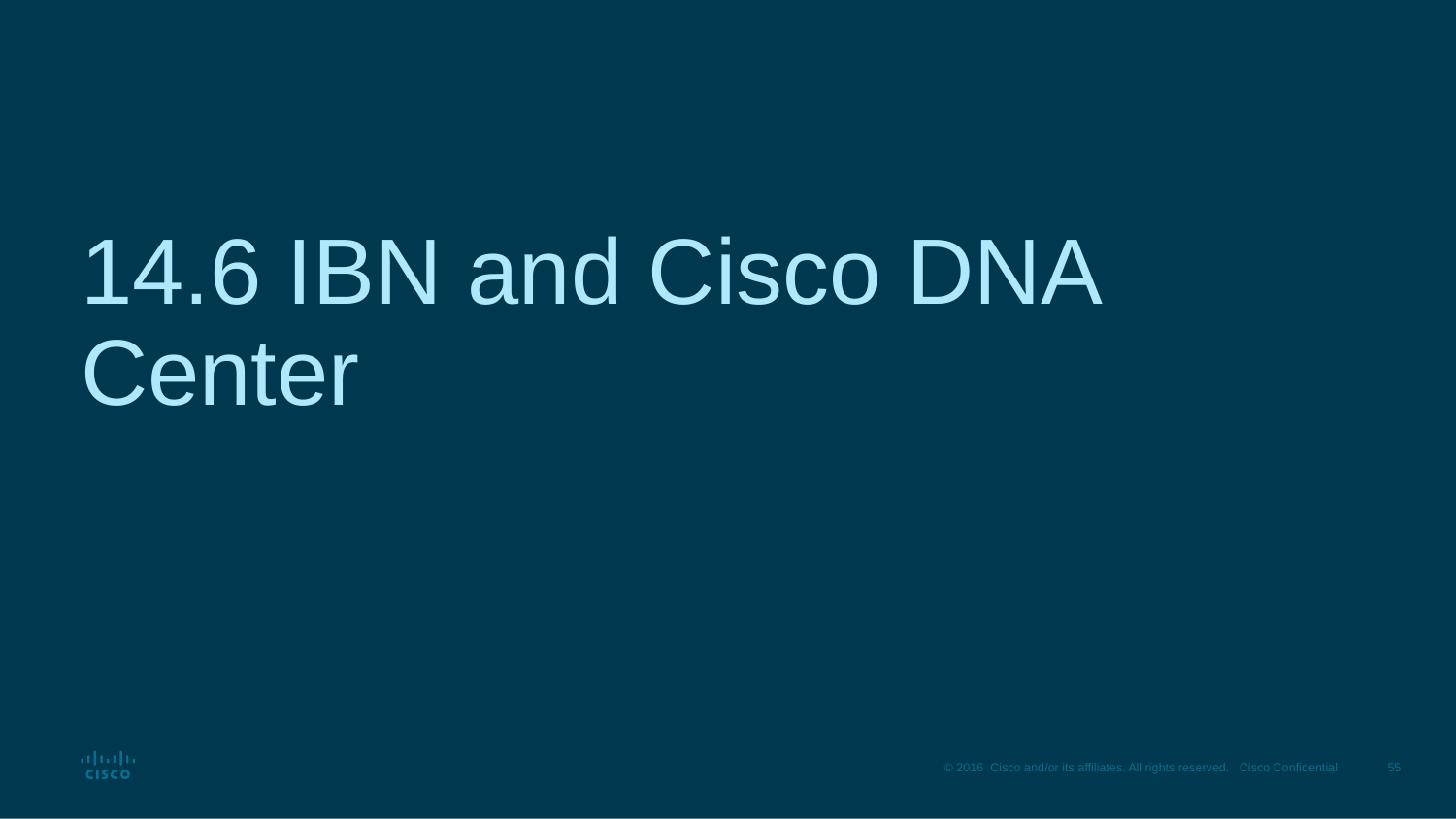

# 14.6 IBN and Cisco DNA Center